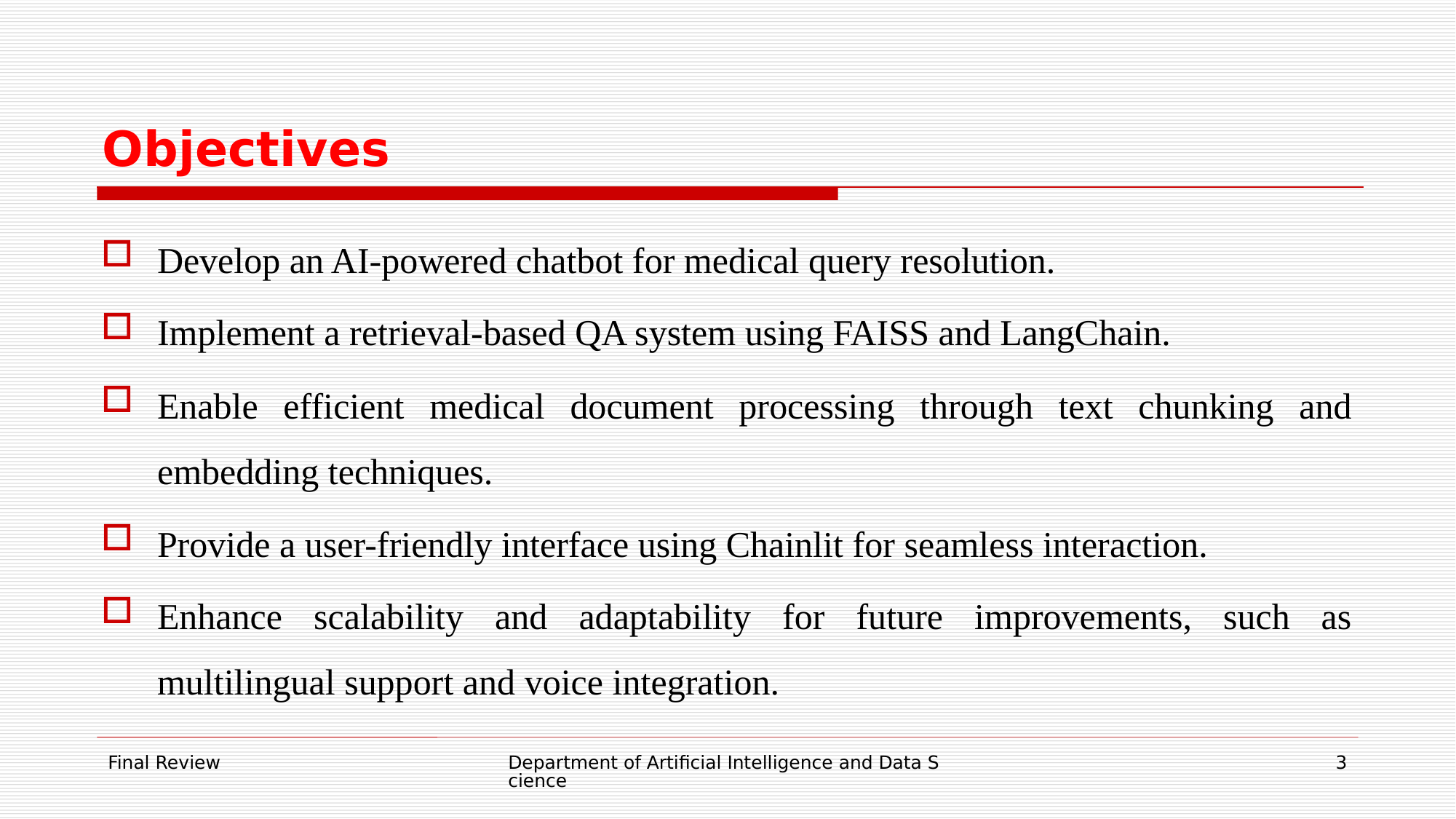

# Objectives
Develop an AI-powered chatbot for medical query resolution.
Implement a retrieval-based QA system using FAISS and LangChain.
Enable efficient medical document processing through text chunking and embedding techniques.
Provide a user-friendly interface using Chainlit for seamless interaction.
Enhance scalability and adaptability for future improvements, such as multilingual support and voice integration.

Final Review
Department of Artificial Intelligence and Data Science
3